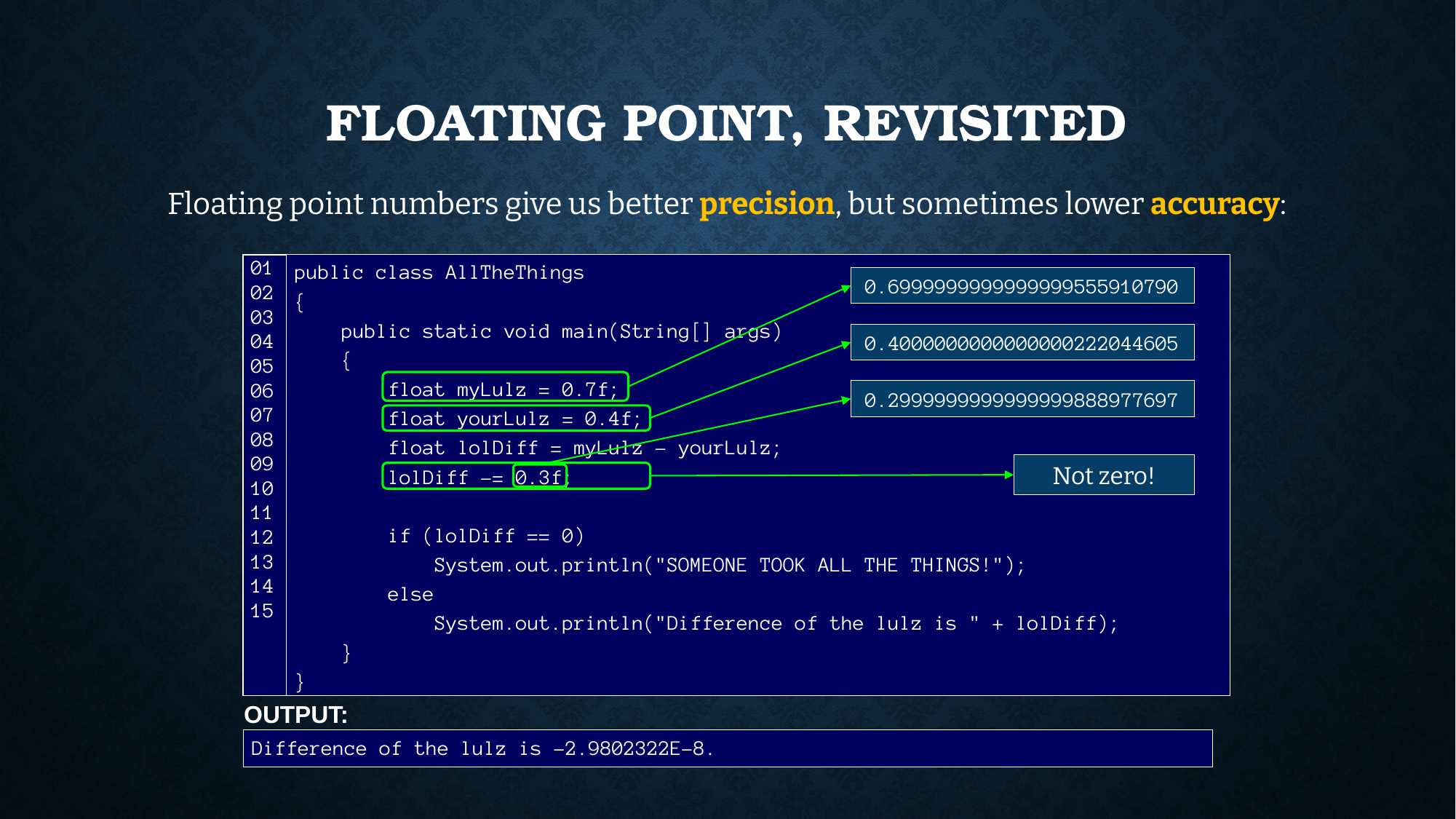

# Floating Point, Revisited
Floating point numbers give us better precision, but sometimes lower accuracy:
| 01 02 03 04 05 06 07 08 09 10 11 12 13 14 15 |
| --- |
public class AllTheThings
{
    public static void main(String[] args)
    {
        float myLulz = 0.7f;
        float yourLulz = 0.4f;
        float lolDiff = myLulz – yourLulz;
        lolDiff –= 0.3f;

        if (lolDiff == 0)
            System.out.println("SOMEONE TOOK ALL THE THINGS!");
        else
            System.out.println("Difference of the lulz is " + lolDiff);
    }
}
0.6999999999999999555910790
0.4000000000000000222044605

0.2999999999999999888977697

Not zero!

OUTPUT:
Difference of the lulz is -2.9802322E-8.